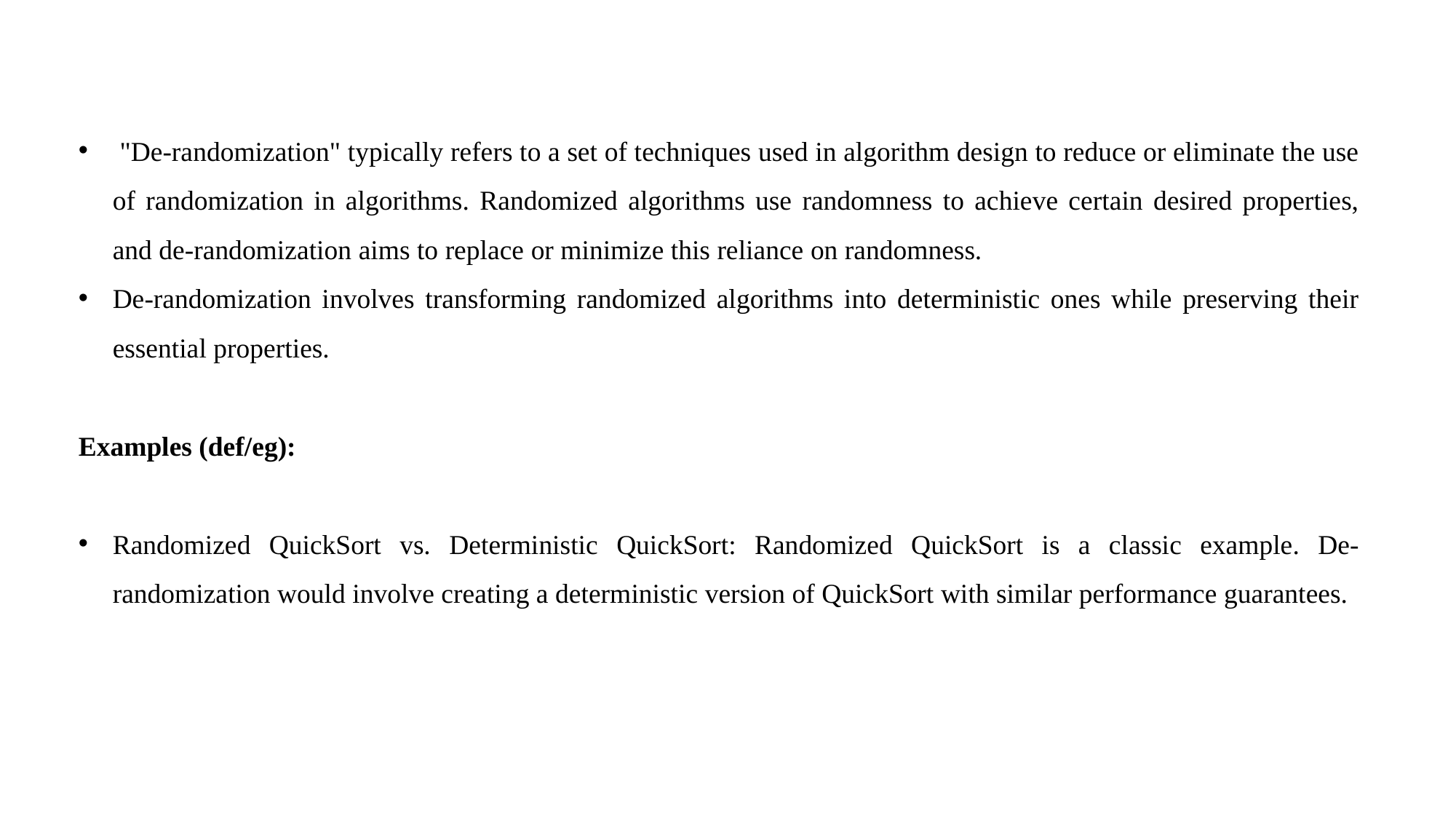

"De-randomization" typically refers to a set of techniques used in algorithm design to reduce or eliminate the use of randomization in algorithms. Randomized algorithms use randomness to achieve certain desired properties, and de-randomization aims to replace or minimize this reliance on randomness.
De-randomization involves transforming randomized algorithms into deterministic ones while preserving their essential properties.

Examples (def/eg):

Randomized QuickSort vs. Deterministic QuickSort: Randomized QuickSort is a classic example. De-randomization would involve creating a deterministic version of QuickSort with similar performance guarantees.